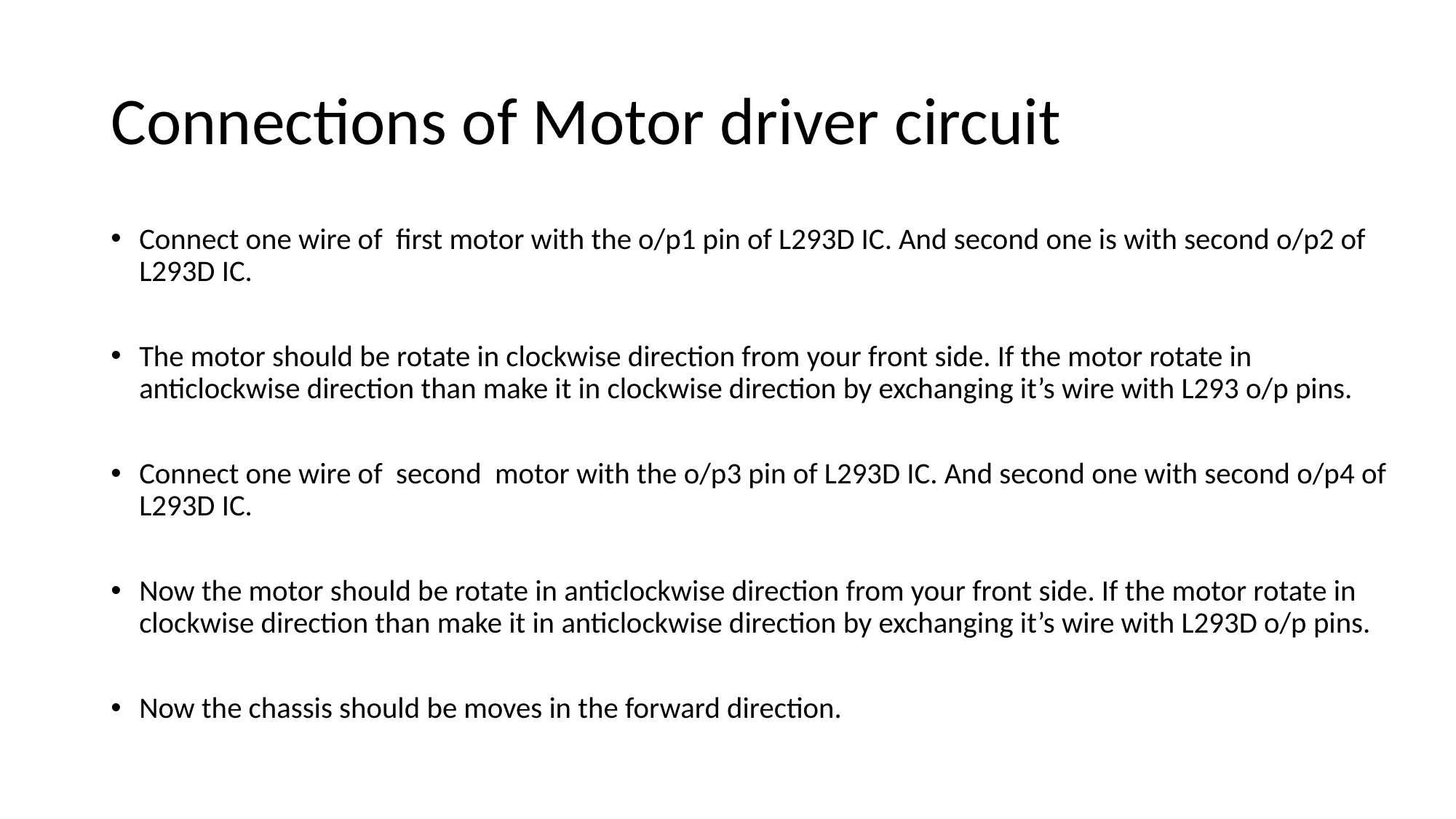

# Connections of Motor driver circuit
Connect one wire of  first motor with the o/p1 pin of L293D IC. And second one is with second o/p2 of L293D IC.

The motor should be rotate in clockwise direction from your front side. If the motor rotate in anticlockwise direction than make it in clockwise direction by exchanging it’s wire with L293 o/p pins.

Connect one wire of  second  motor with the o/p3 pin of L293D IC. And second one with second o/p4 of L293D IC.

Now the motor should be rotate in anticlockwise direction from your front side. If the motor rotate in clockwise direction than make it in anticlockwise direction by exchanging it’s wire with L293D o/p pins.

Now the chassis should be moves in the forward direction.